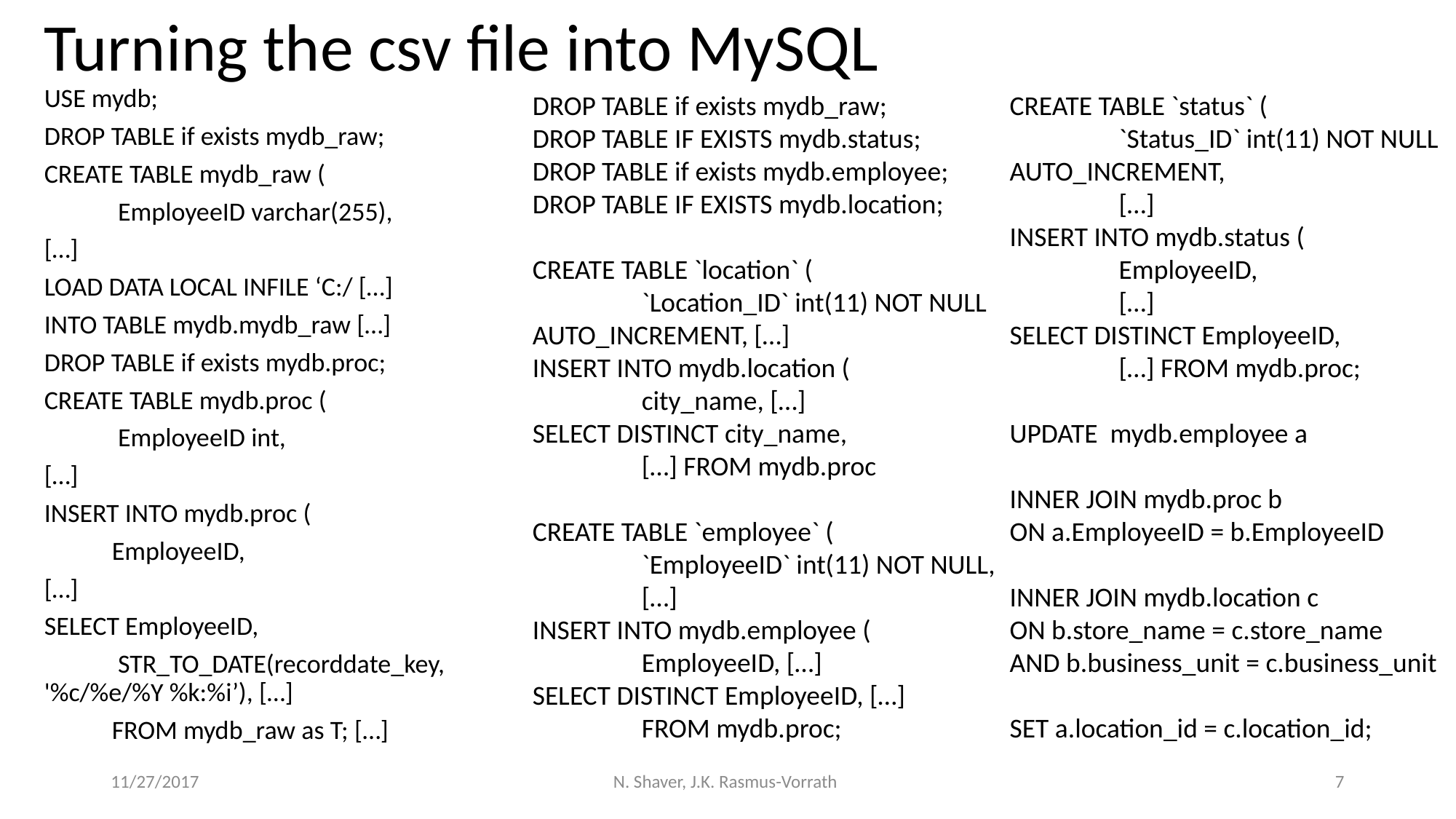

# Turning the csv file into MySQL
USE mydb;
DROP TABLE if exists mydb_raw;
CREATE TABLE mydb_raw (
	 EmployeeID varchar(255),
[…]
LOAD DATA LOCAL INFILE ‘C:/ […]
INTO TABLE mydb.mydb_raw […]
DROP TABLE if exists mydb.proc;
CREATE TABLE mydb.proc (
	 EmployeeID int,
[…]
INSERT INTO mydb.proc (
	EmployeeID,
[…]
SELECT EmployeeID,
	 STR_TO_DATE(recorddate_key, '%c/%e/%Y %k:%i’), […]
	FROM mydb_raw as T; […]

DROP TABLE if exists mydb_raw;
DROP TABLE IF EXISTS mydb.status;
DROP TABLE if exists mydb.employee;
DROP TABLE IF EXISTS mydb.location;

CREATE TABLE `location` (
	`Location_ID` int(11) NOT NULL AUTO_INCREMENT, […]
INSERT INTO mydb.location (
	city_name, […]
SELECT DISTINCT city_name,
	[…] FROM mydb.proc

CREATE TABLE `employee` (
	`EmployeeID` int(11) NOT NULL,
	[…]
INSERT INTO mydb.employee (
	EmployeeID, […]
SELECT DISTINCT EmployeeID, […]
	FROM mydb.proc;

CREATE TABLE `status` (
	`Status_ID` int(11) NOT NULL AUTO_INCREMENT,
	[…]
INSERT INTO mydb.status (
	EmployeeID,
	[…]
SELECT DISTINCT EmployeeID,
	[…] FROM mydb.proc;

UPDATE  mydb.employee a

INNER JOIN mydb.proc b
ON a.EmployeeID = b.EmployeeID

INNER JOIN mydb.location c
ON b.store_name = c.store_name
AND b.business_unit = c.business_unit

SET a.location_id = c.location_id;

11/27/2017
N. Shaver, J.K. Rasmus-Vorrath
7